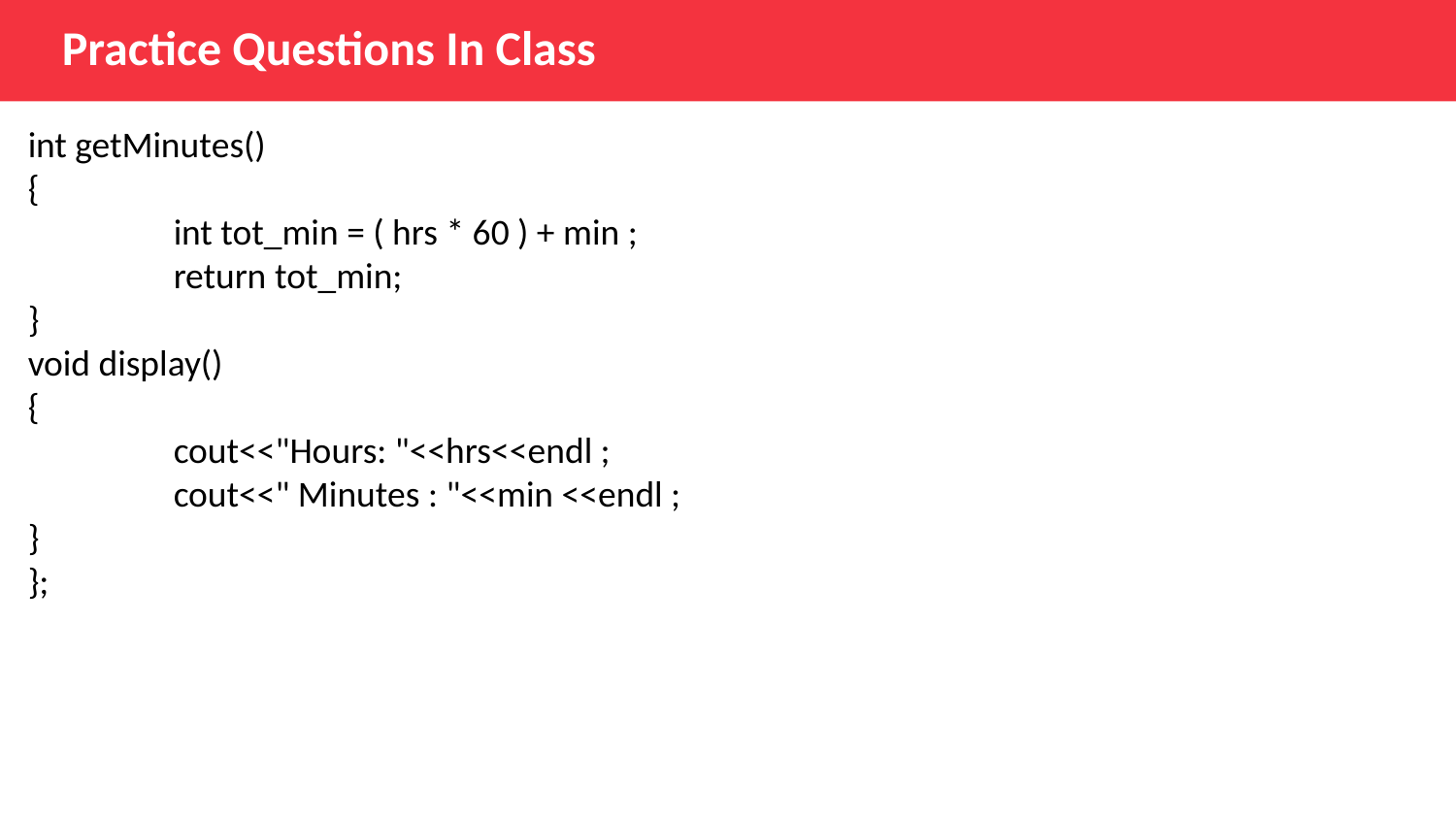

Practice Questions In Class
int getMinutes()
{
	int tot_min = ( hrs * 60 ) + min ;
            	return tot_min;
}
void display()
{
	cout<<"Hours: "<<hrs<<endl ;
           	cout<<" Minutes : "<<min <<endl ;
}
};